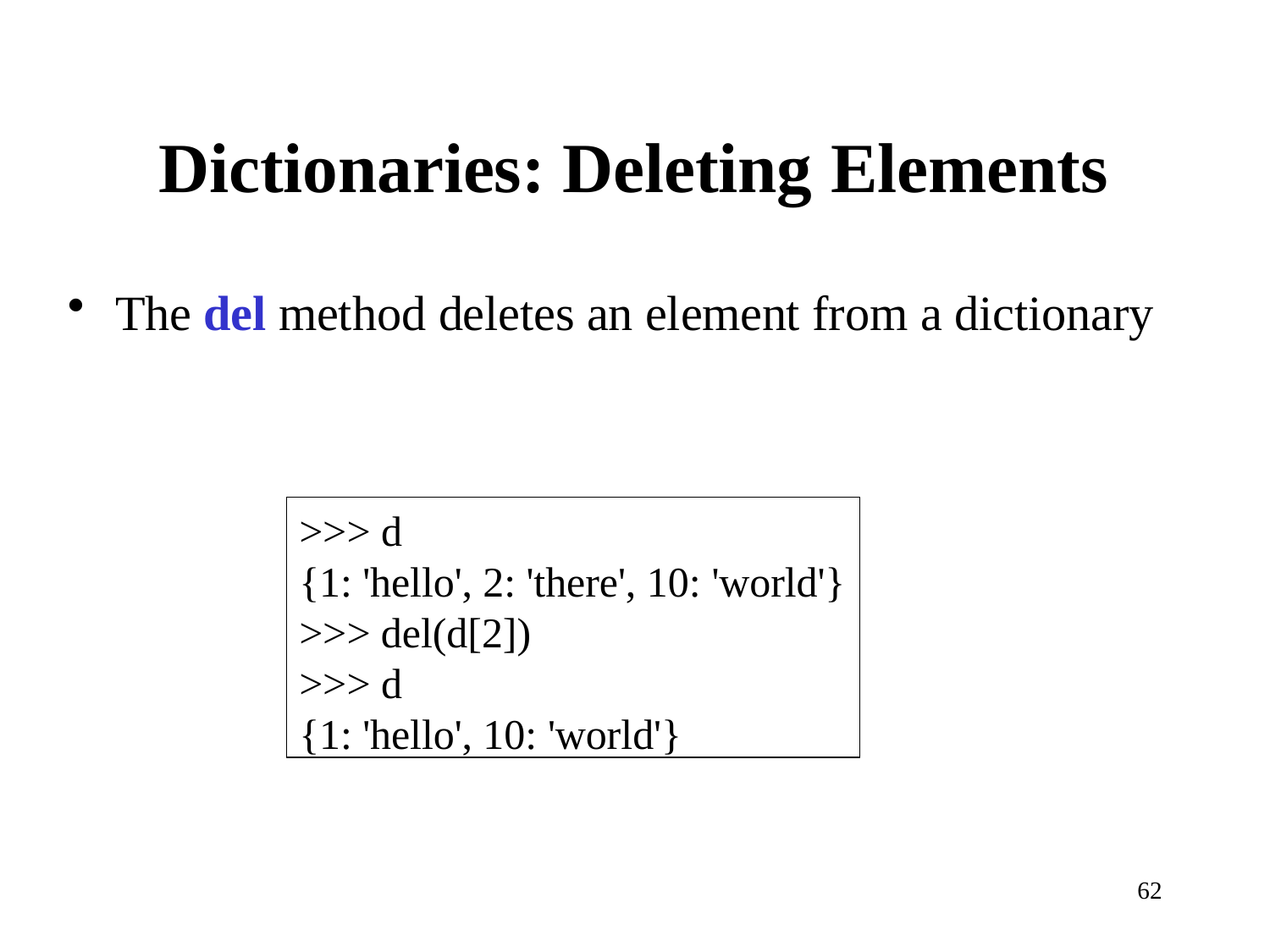

# Dictionaries: Deleting Elements
The del method deletes an element from a dictionary
>>> d
{1: 'hello', 2: 'there', 10: 'world'}
>>> del(d[2])
>>> d
{1: 'hello', 10: 'world'}
62